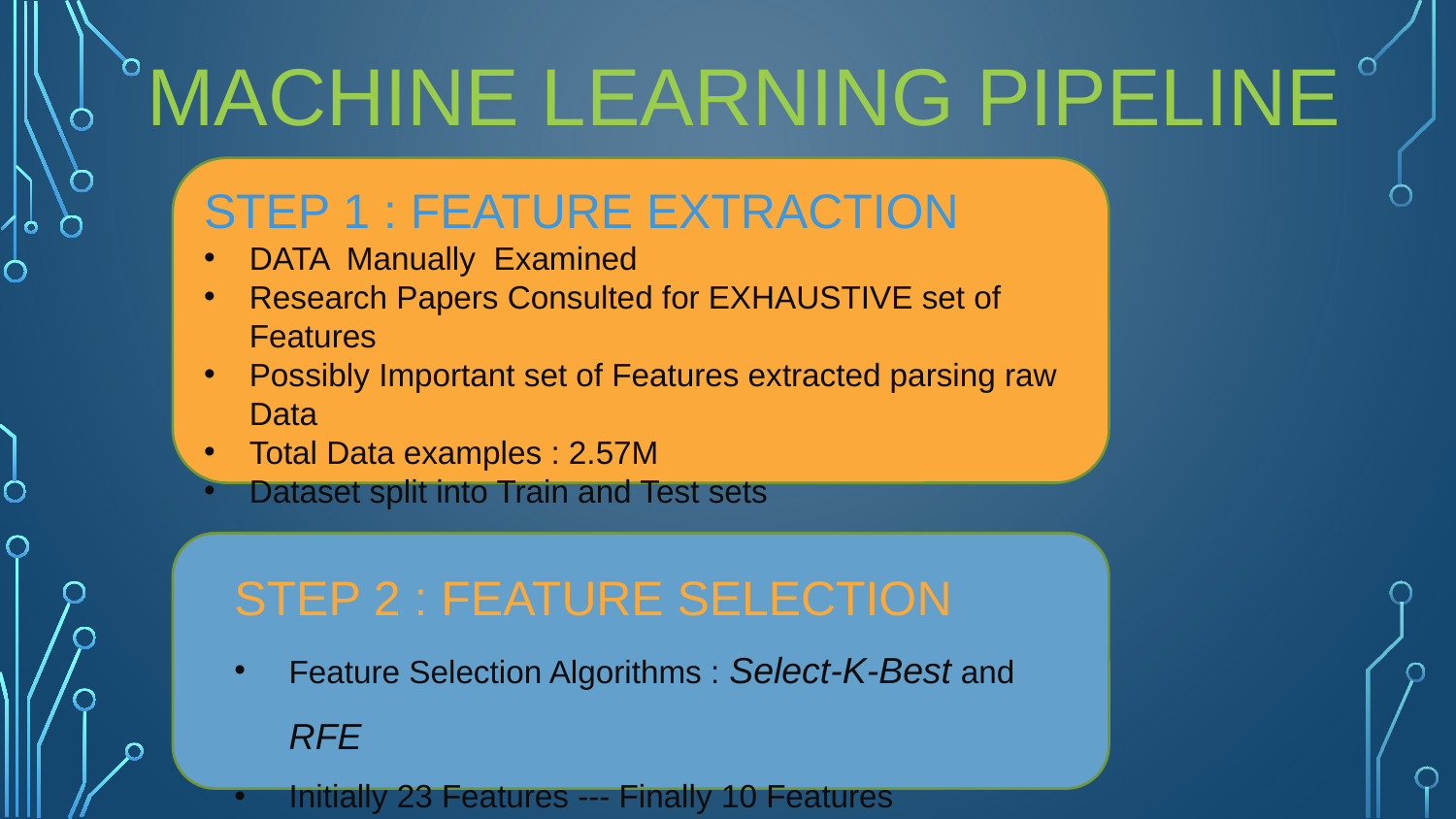

# MACHINE LEARNING PIPELINE

STEP 1 : FEATURE EXTRACTION
DATA  Manually  Examined
Research Papers Consulted for EXHAUSTIVE set of Features
Possibly Important set of Features extracted parsing raw Data
Total Data examples : 2.57M
Dataset split into Train and Test sets

STEP 2 : FEATURE SELECTION
Feature Selection Algorithms : Select-K-Best and RFE
Initially 23 Features --- Finally 10 Features